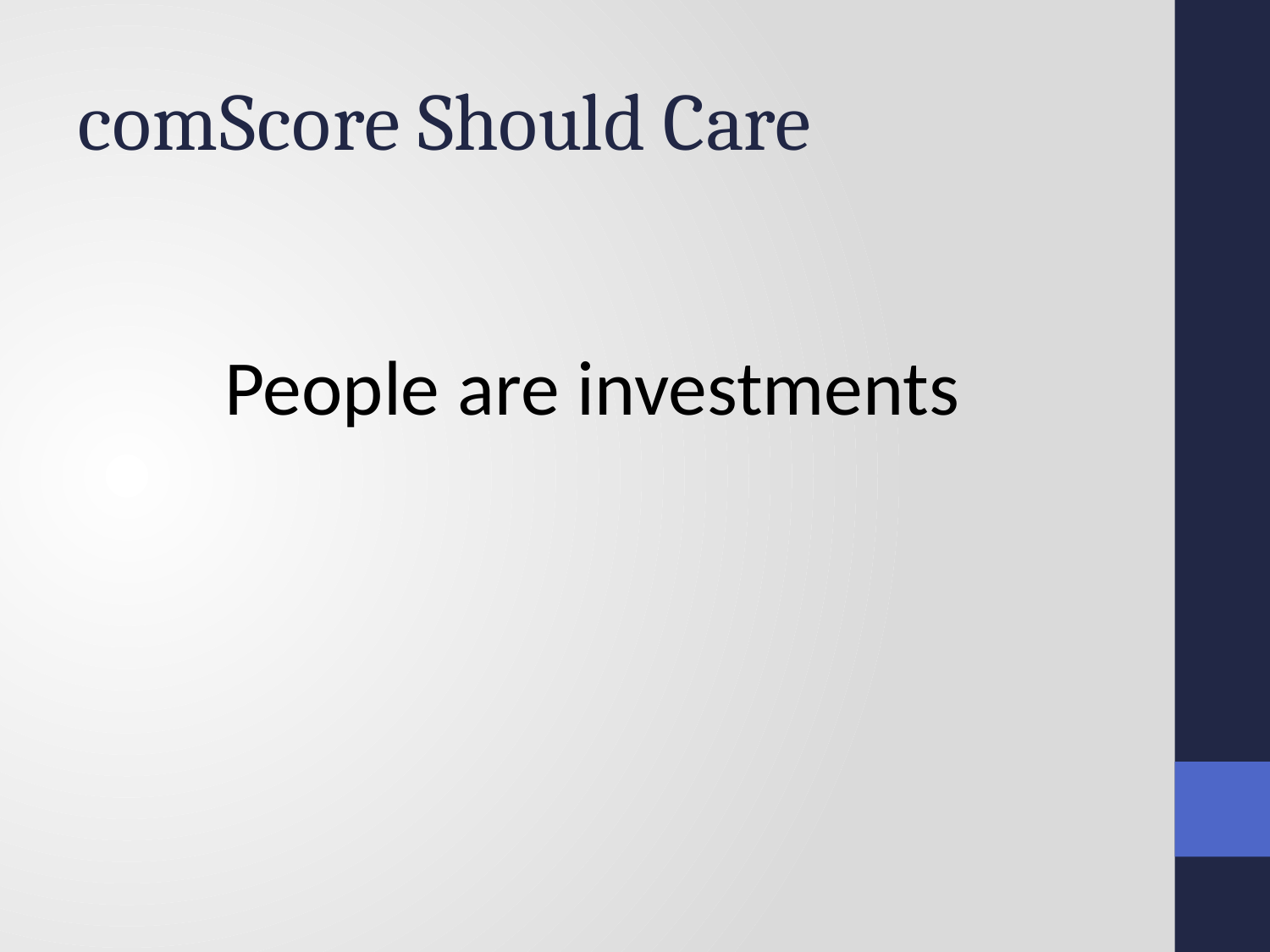

# comScore Should Care

People are investments